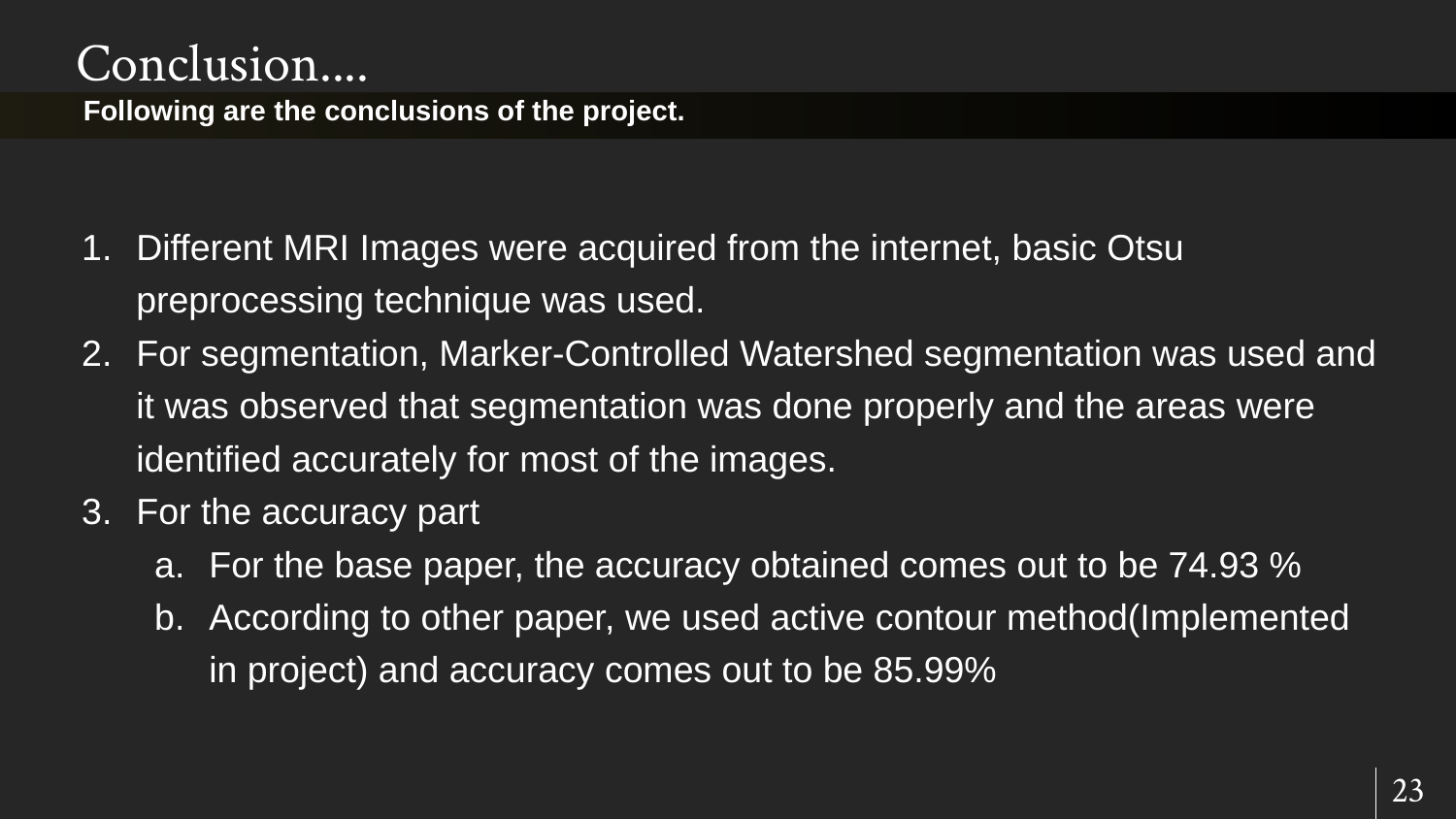

Conclusion....
Following are the conclusions of the project.
Different MRI Images were acquired from the internet, basic Otsu preprocessing technique was used.
For segmentation, Marker-Controlled Watershed segmentation was used and it was observed that segmentation was done properly and the areas were identified accurately for most of the images.
For the accuracy part
For the base paper, the accuracy obtained comes out to be 74.93 %
According to other paper, we used active contour method(Implemented in project) and accuracy comes out to be 85.99%

23